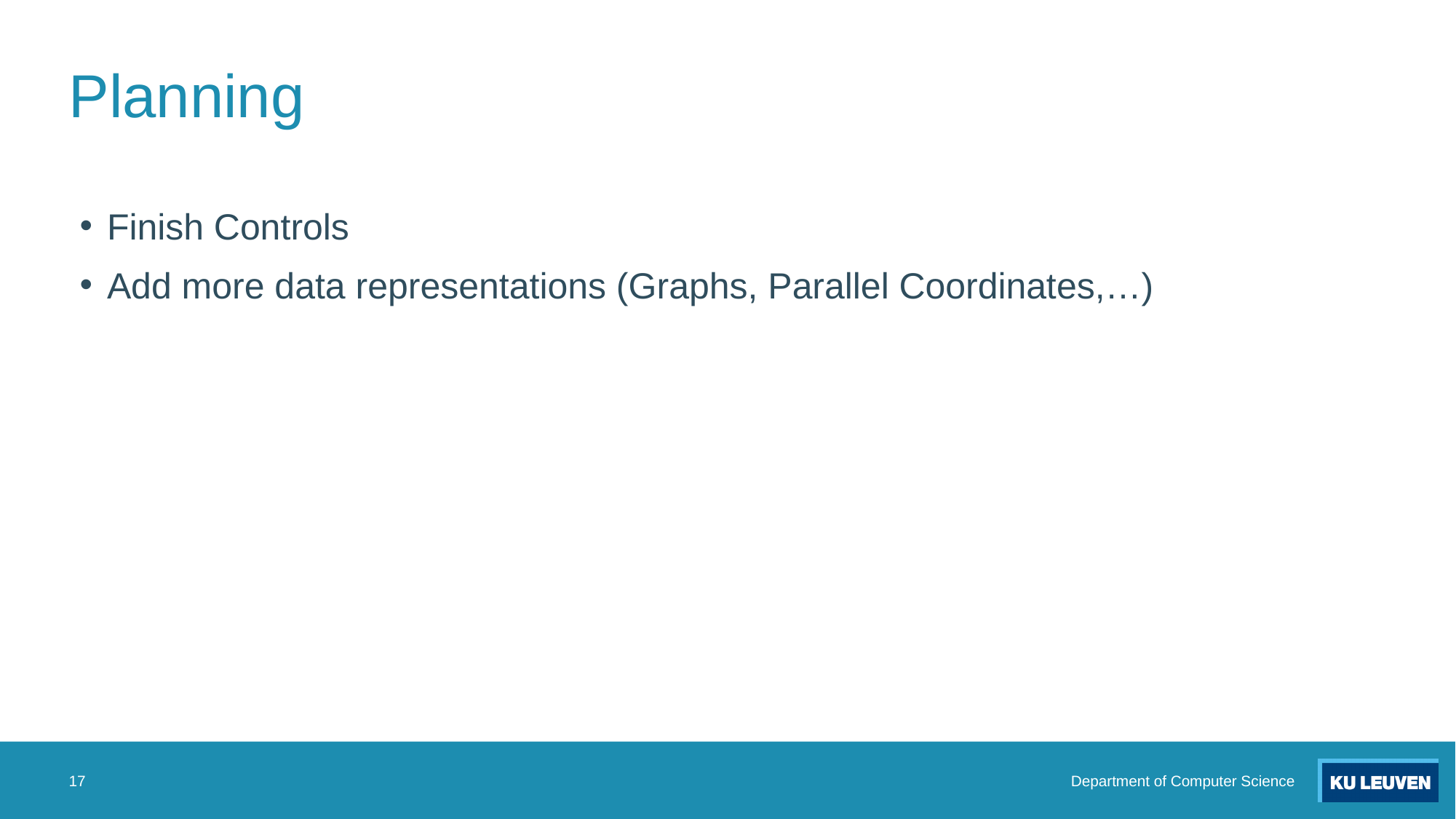

# Planning
Finish Controls
Add more data representations (Graphs, Parallel Coordinates,…)

17
Department of Computer Science